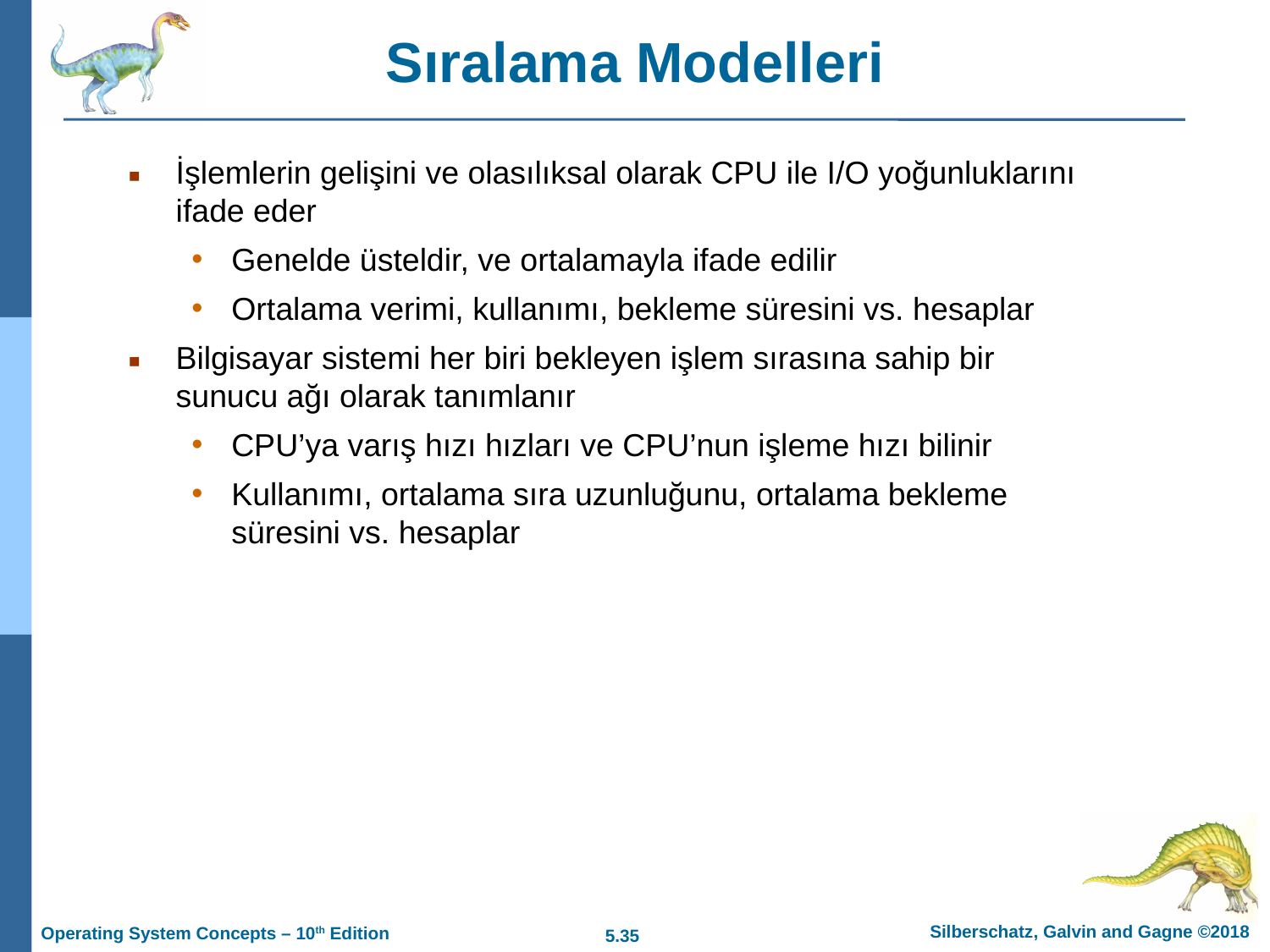

Sıralama Modelleri
İşlemlerin gelişini ve olasılıksal olarak CPU ile I/O yoğunluklarını ifade eder
Genelde üsteldir, ve ortalamayla ifade edilir
Ortalama verimi, kullanımı, bekleme süresini vs. hesaplar
Bilgisayar sistemi her biri bekleyen işlem sırasına sahip bir sunucu ağı olarak tanımlanır
CPU’ya varış hızı hızları ve CPU’nun işleme hızı bilinir
Kullanımı, ortalama sıra uzunluğunu, ortalama bekleme süresini vs. hesaplar